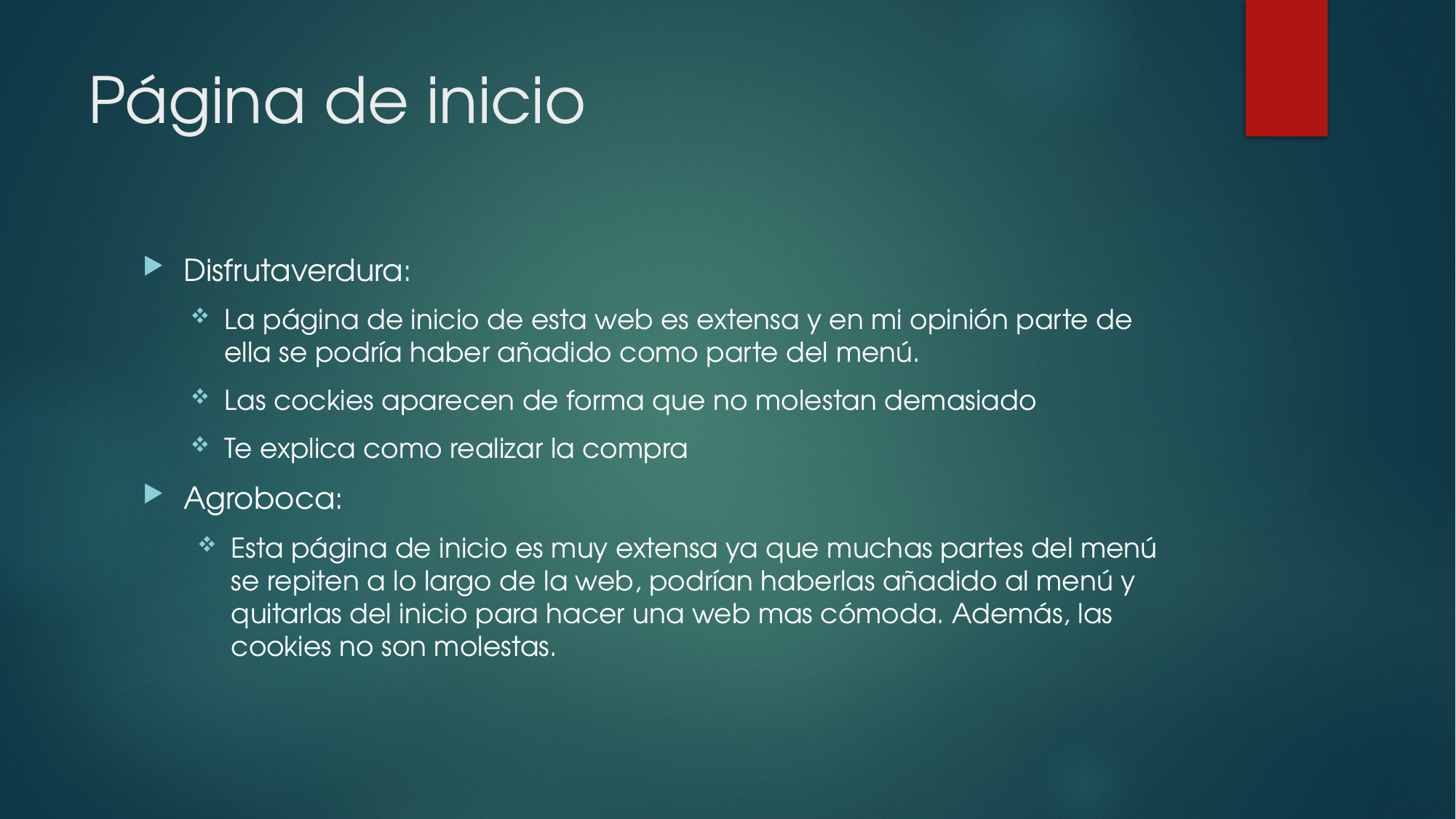

# Página de inicio
Disfrutaverdura:
La página de inicio de esta web es extensa y en mi opinión parte de ella se podría haber añadido como parte del menú.
Las cockies aparecen de forma que no molestan demasiado
Te explica como realizar la compra
Agroboca:
Esta página de inicio es muy extensa ya que muchas partes del menú se repiten a lo largo de la web, podrían haberlas añadido al menú y quitarlas del inicio para hacer una web mas cómoda. Además, las cookies no son molestas.